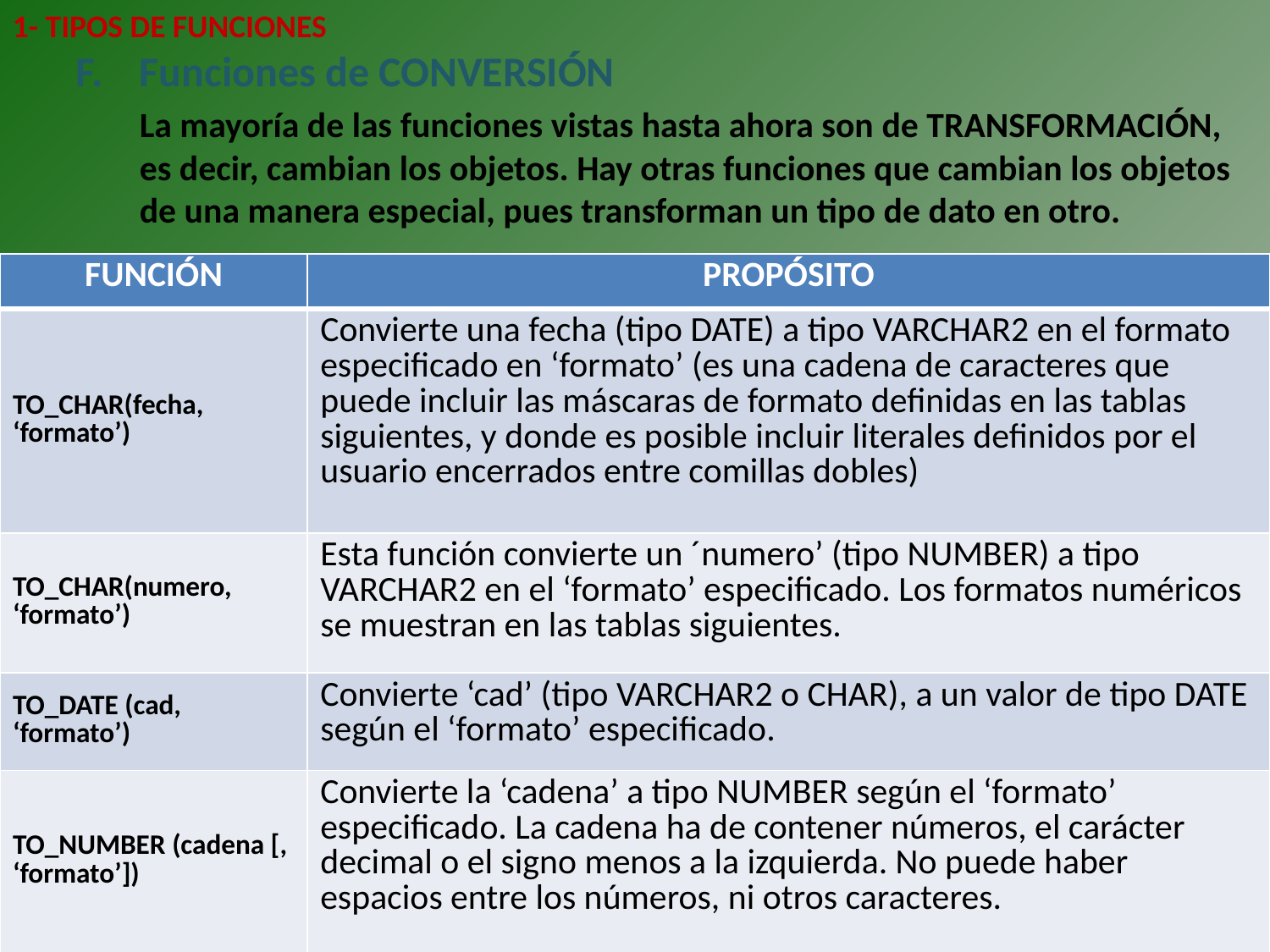

1- TIPOS DE FUNCIONES
Funciones de CONVERSIÓN
	La mayoría de las funciones vistas hasta ahora son de TRANSFORMACIÓN, es decir, cambian los objetos. Hay otras funciones que cambian los objetos de una manera especial, pues transforman un tipo de dato en otro.
| FUNCIÓN | PROPÓSITO |
| --- | --- |
| TO\_CHAR(fecha, ‘formato’) | Convierte una fecha (tipo DATE) a tipo VARCHAR2 en el formato especificado en ‘formato’ (es una cadena de caracteres que puede incluir las máscaras de formato definidas en las tablas siguientes, y donde es posible incluir literales definidos por el usuario encerrados entre comillas dobles) |
| TO\_CHAR(numero, ‘formato’) | Esta función convierte un ´numero’ (tipo NUMBER) a tipo VARCHAR2 en el ‘formato’ especificado. Los formatos numéricos se muestran en las tablas siguientes. |
| TO\_DATE (cad, ‘formato’) | Convierte ‘cad’ (tipo VARCHAR2 o CHAR), a un valor de tipo DATE según el ‘formato’ especificado. |
| TO\_NUMBER (cadena [, ‘formato’]) | Convierte la ‘cadena’ a tipo NUMBER según el ‘formato’ especificado. La cadena ha de contener números, el carácter decimal o el signo menos a la izquierda. No puede haber espacios entre los números, ni otros caracteres. |